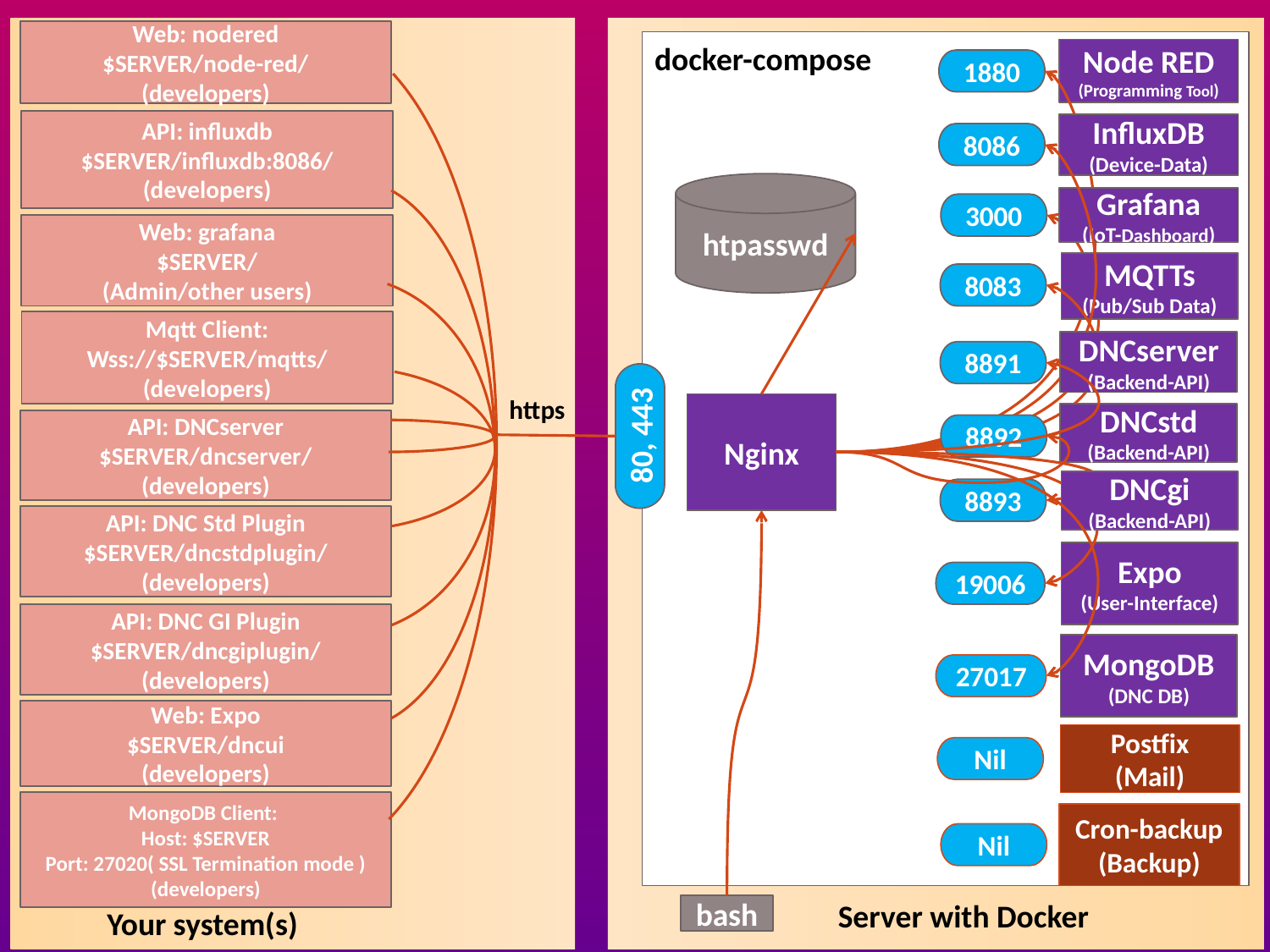

Web: nodered
$SERVER/node-red/
(developers)

docker-compose
Node RED
(Programming Tool)
1880
API: influxdb
$SERVER/influxdb:8086/
(developers)
InfluxDB
(Device-Data)
8086
htpasswd

Grafana
(IoT-Dashboard)
3000
Web: grafana
$SERVER/
(Admin/other users)
MQTTs
(Pub/Sub Data)
8083

Mqtt Client:
Wss://$SERVER/mqtts/
(developers)
DNCserver
(Backend-API)
8891

https
Nginx
DNCstd
(Backend-API)
API: DNCserver
$SERVER/dncserver/
(developers)
80, 443
8892

DNCgi
(Backend-API)
8893
API: DNC Std Plugin
$SERVER/dncstdplugin/
(developers)
Expo
(User-Interface)
19006
API: DNC GI Plugin
$SERVER/dncgiplugin/
(developers)
MongoDB
(DNC DB)
27017
Web: Expo
$SERVER/dncui
(developers)
Postfix
(Mail)
Nil
MongoDB Client:
Host: $SERVER
Port: 27020( SSL Termination mode )
(developers)
Cron-backup
(Backup)
Nil
Server with Docker
bash
Your system(s)